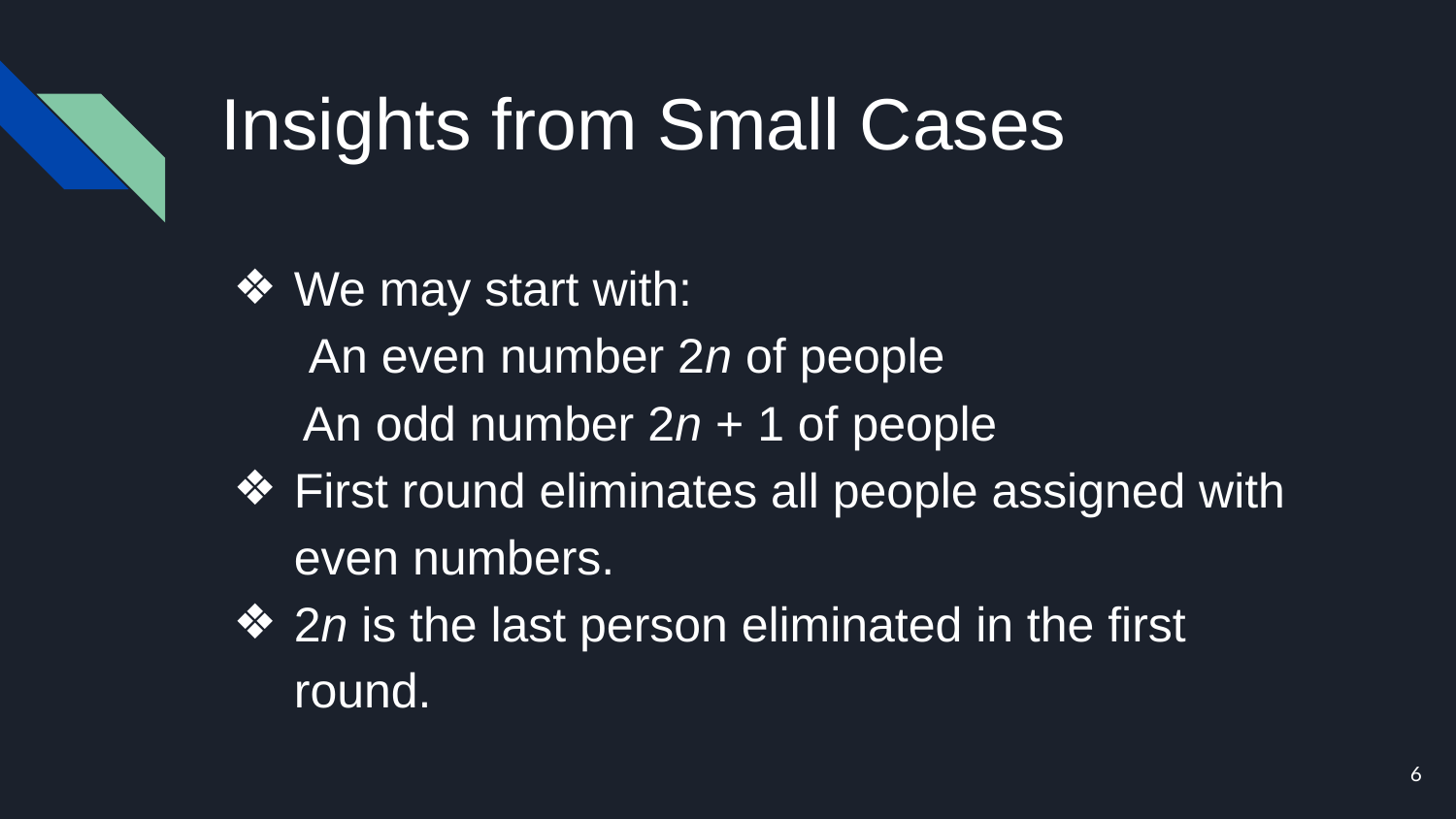

# Insights from Small Cases
We may start with:
   An even number 2n of people
      An odd number 2n + 1 of people
First round eliminates all people assigned with even numbers.
2n is the last person eliminated in the first round.

6